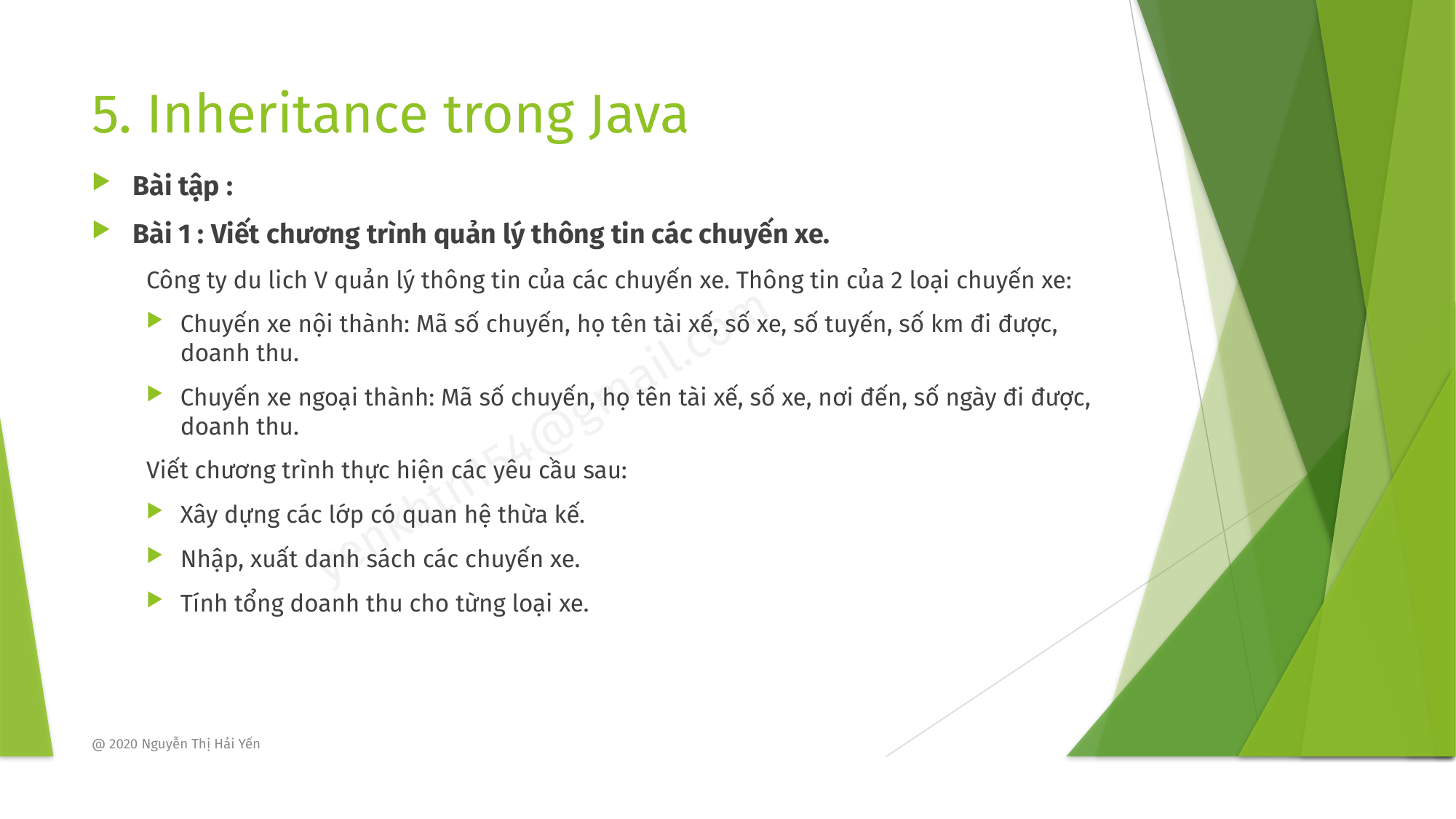

# 5. Inheritance trong Java
Bài tập :
Bài 1 : Viết chương trình quản lý thông tin các chuyến xe.
Công ty du lich V quản lý thông tin của các chuyến xe. Thông tin của 2 loại chuyến xe:
Chuyến xe nội thành: Mã số chuyến, họ tên tài xế, số xe, số tuyến, số km đi được, doanh thu.
Chuyến xe ngoại thành: Mã số chuyến, họ tên tài xế, số xe, nơi đến, số ngày đi được, doanh thu.
Viết chương trình thực hiện các yêu cầu sau:
Xây dựng các lớp có quan hệ thừa kế.
Nhập, xuất danh sách các chuyến xe.
Tính tổng doanh thu cho từng loại xe.
@ 2020 Nguyễn Thị Hải Yến